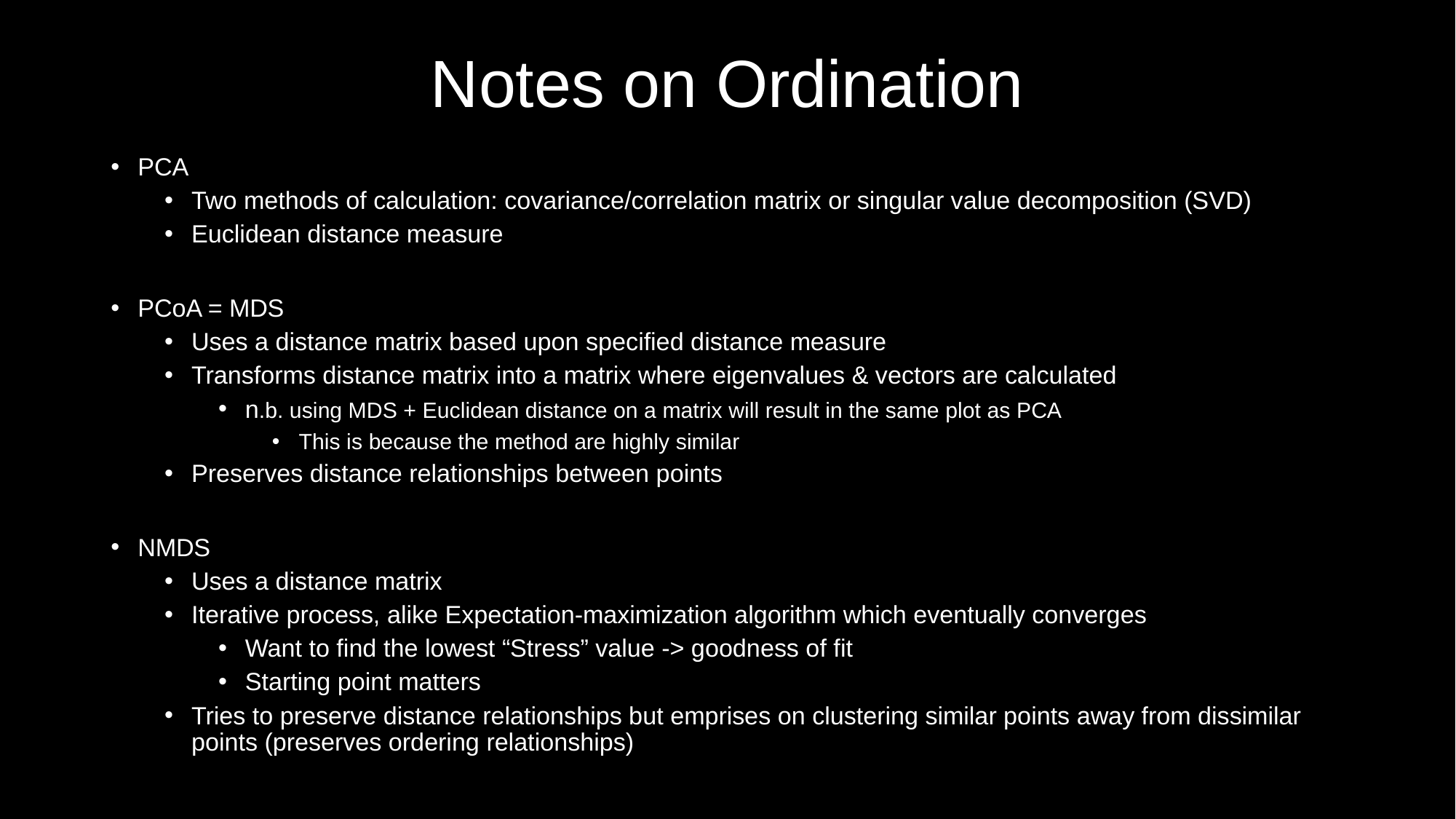

# Notes on Ordination
PCA
Two methods of calculation: covariance/correlation matrix or singular value decomposition (SVD)
Euclidean distance measure

PCoA = MDS
Uses a distance matrix based upon specified distance measure
Transforms distance matrix into a matrix where eigenvalues & vectors are calculated
n.b. using MDS + Euclidean distance on a matrix will result in the same plot as PCA
This is because the method are highly similar
Preserves distance relationships between points

NMDS
Uses a distance matrix
Iterative process, alike Expectation-maximization algorithm which eventually converges
Want to find the lowest “Stress” value -> goodness of fit
Starting point matters
Tries to preserve distance relationships but emprises on clustering similar points away from dissimilar points (preserves ordering relationships)